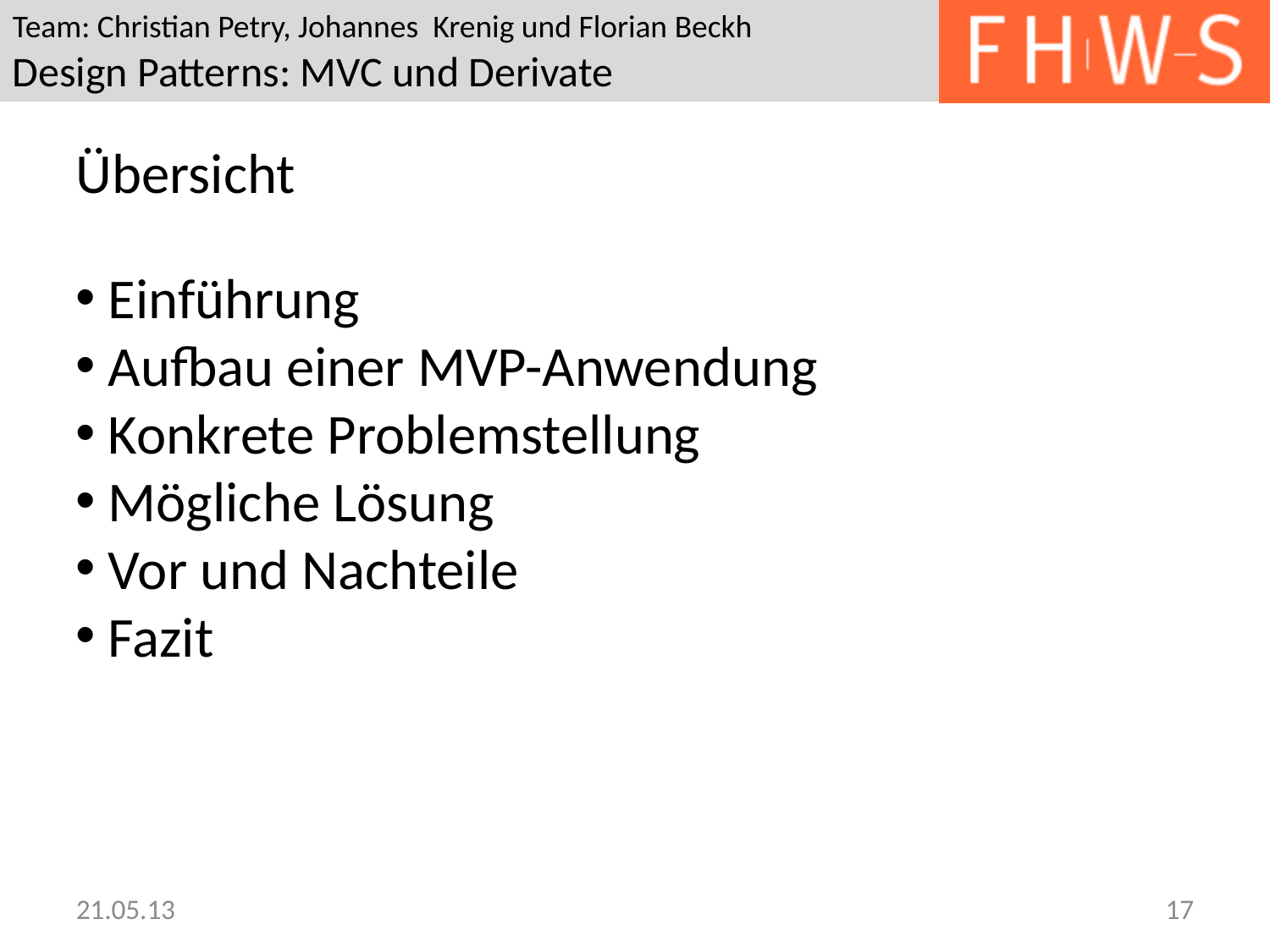

Übersicht
 Einführung
 Aufbau einer MVP-Anwendung
 Konkrete Problemstellung
 Mögliche Lösung
 Vor und Nachteile
 Fazit
21.05.13
17